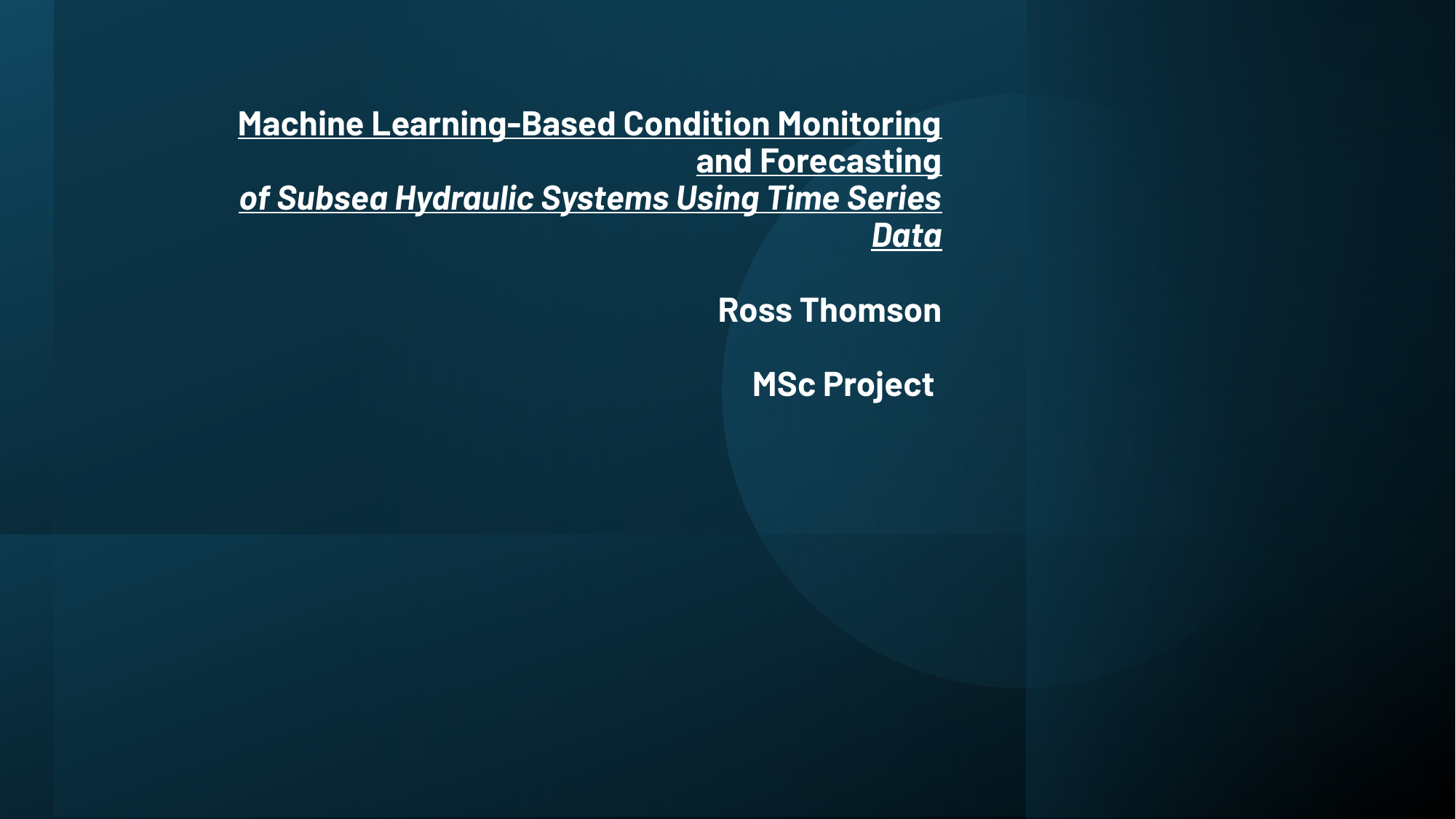

# Machine Learning-Based Condition Monitoring and Forecasting of Subsea Hydraulic Systems Using Time Series Data Ross Thomson MSc Project